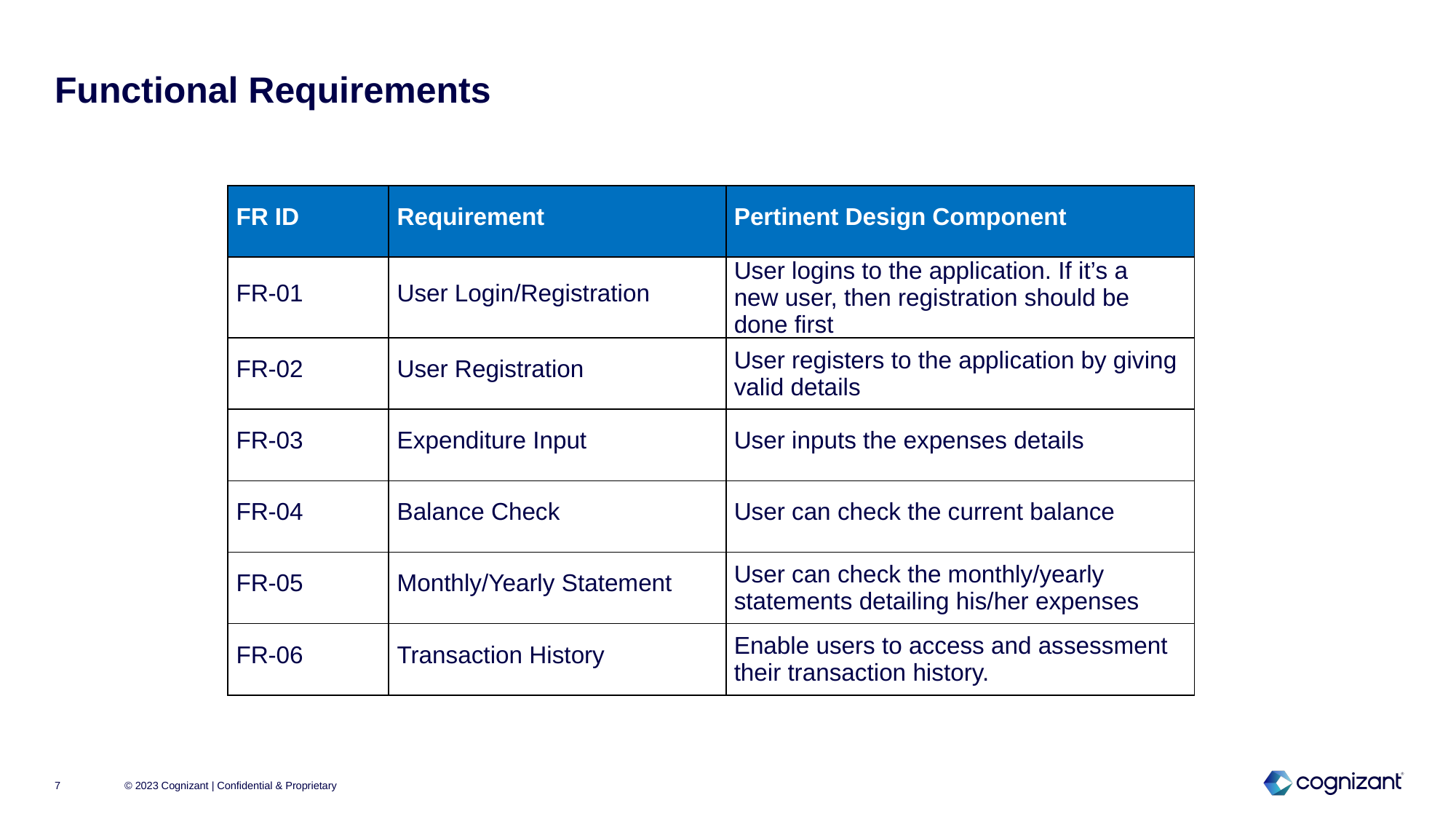

# Functional Requirements
| FR ID | Requirement | Pertinent Design Component |
| --- | --- | --- |
| FR-01 | User Login/Registration | User logins to the application. If it’s a new user, then registration should be done first |
| FR-02 | User Registration | User registers to the application by giving valid details |
| FR-03 | Expenditure Input | User inputs the expenses details |
| FR-04 | Balance Check | User can check the current balance |
| FR-05 | Monthly/Yearly Statement | User can check the monthly/yearly statements detailing his/her expenses |
| FR-06 | Transaction History | Enable users to access and assessment their transaction history. |
© 2023 Cognizant | Confidential & Proprietary
7